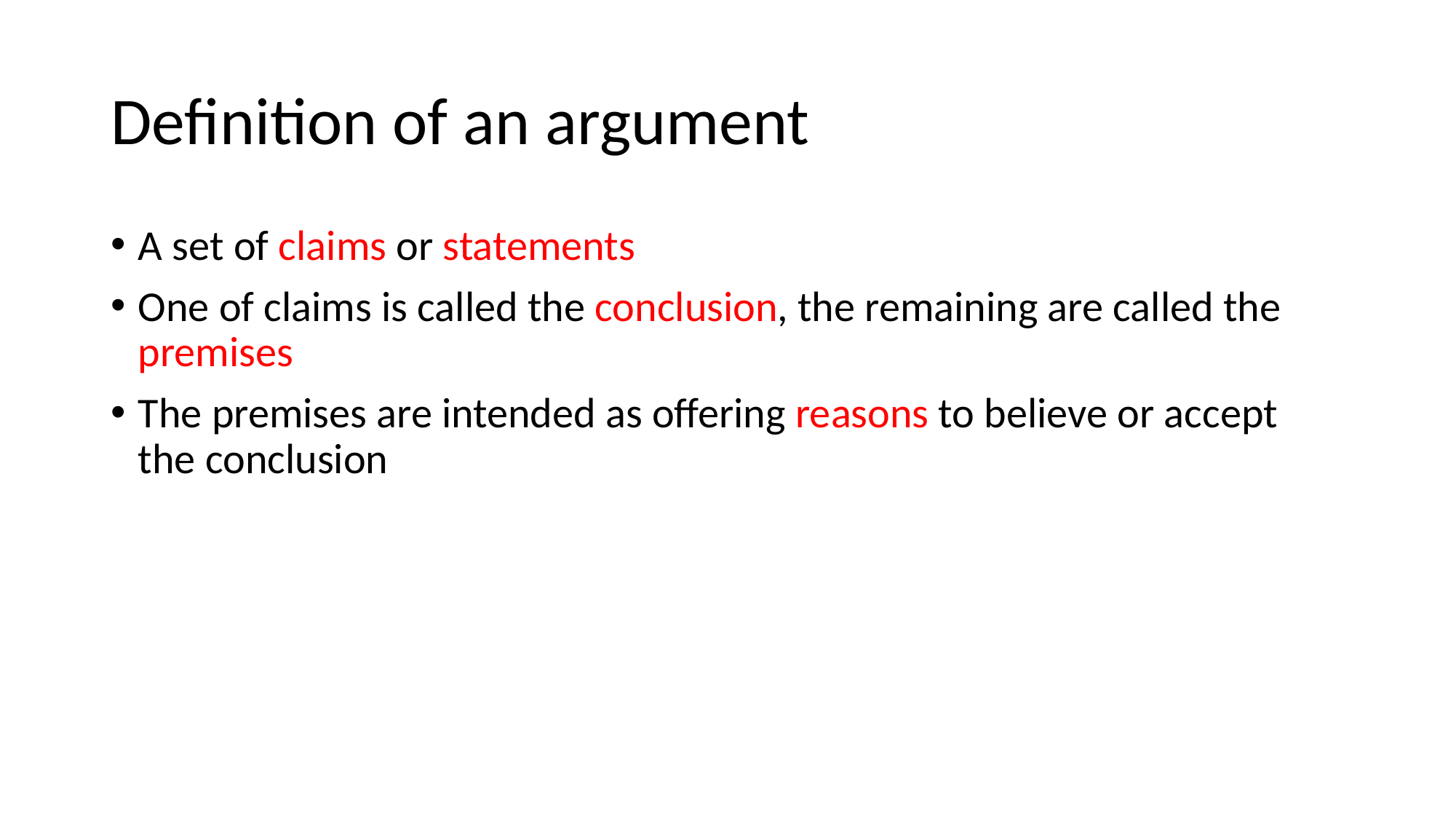

# Definition of an argument
A set of claims or statements
One of claims is called the conclusion, the remaining are called the premises
The premises are intended as offering reasons to believe or accept the conclusion